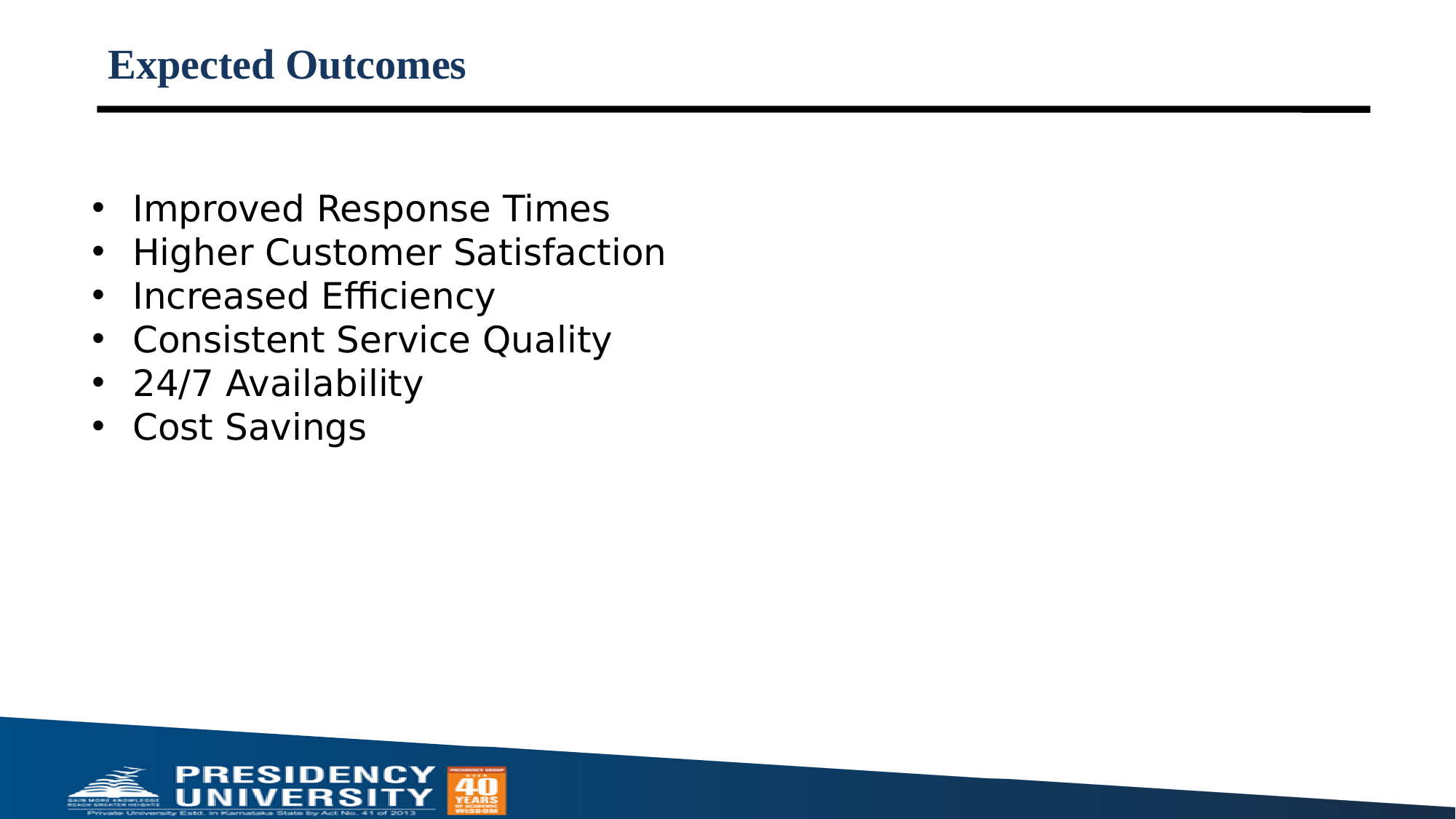

# Expected Outcomes
Improved Response Times
Higher Customer Satisfaction
Increased Efficiency
Consistent Service Quality
24/7 Availability
Cost Savings